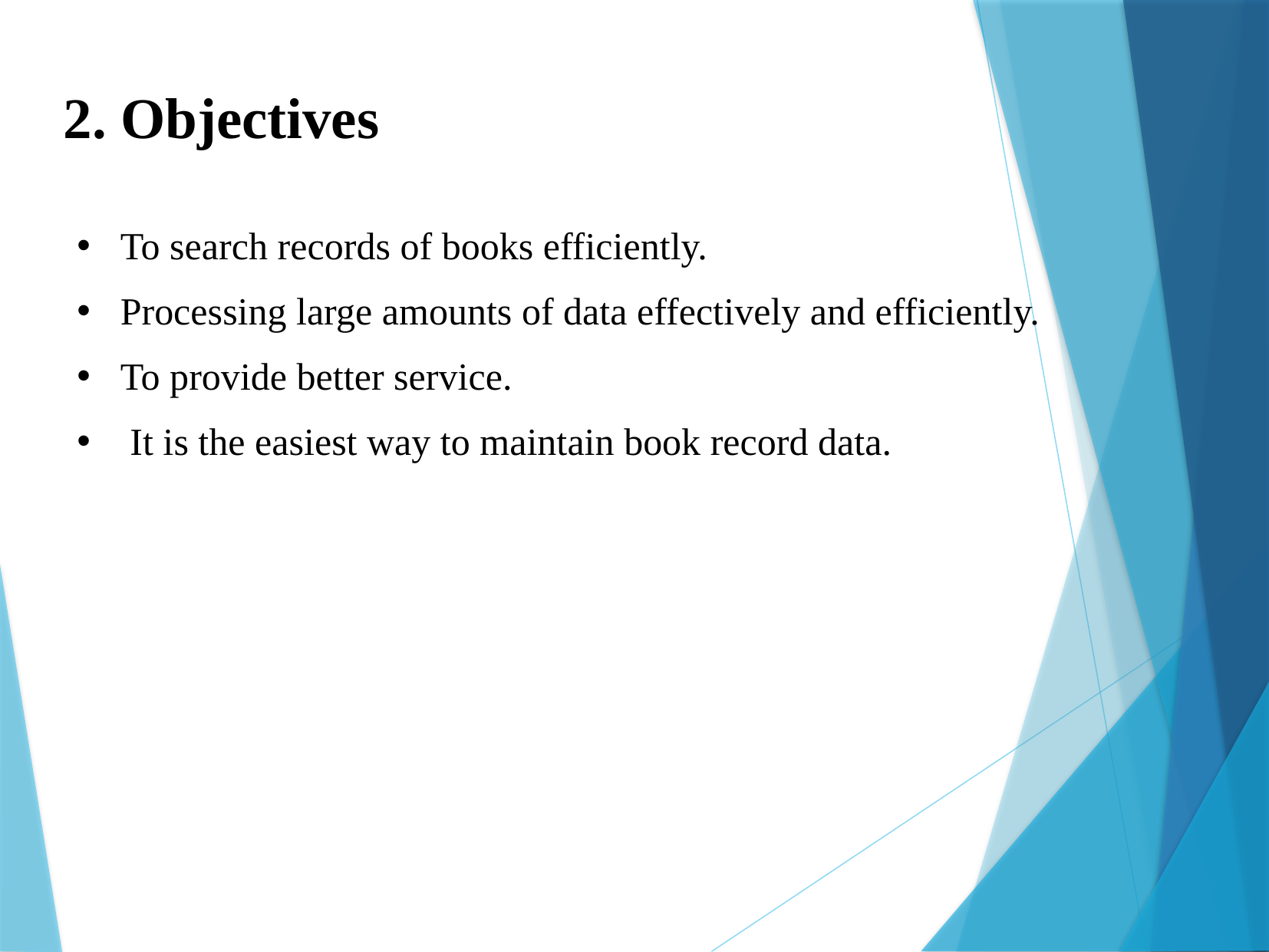

2. Objectives
To search records of books efficiently.
Processing large amounts of data effectively and efficiently.
To provide better service.
 It is the easiest way to maintain book record data.